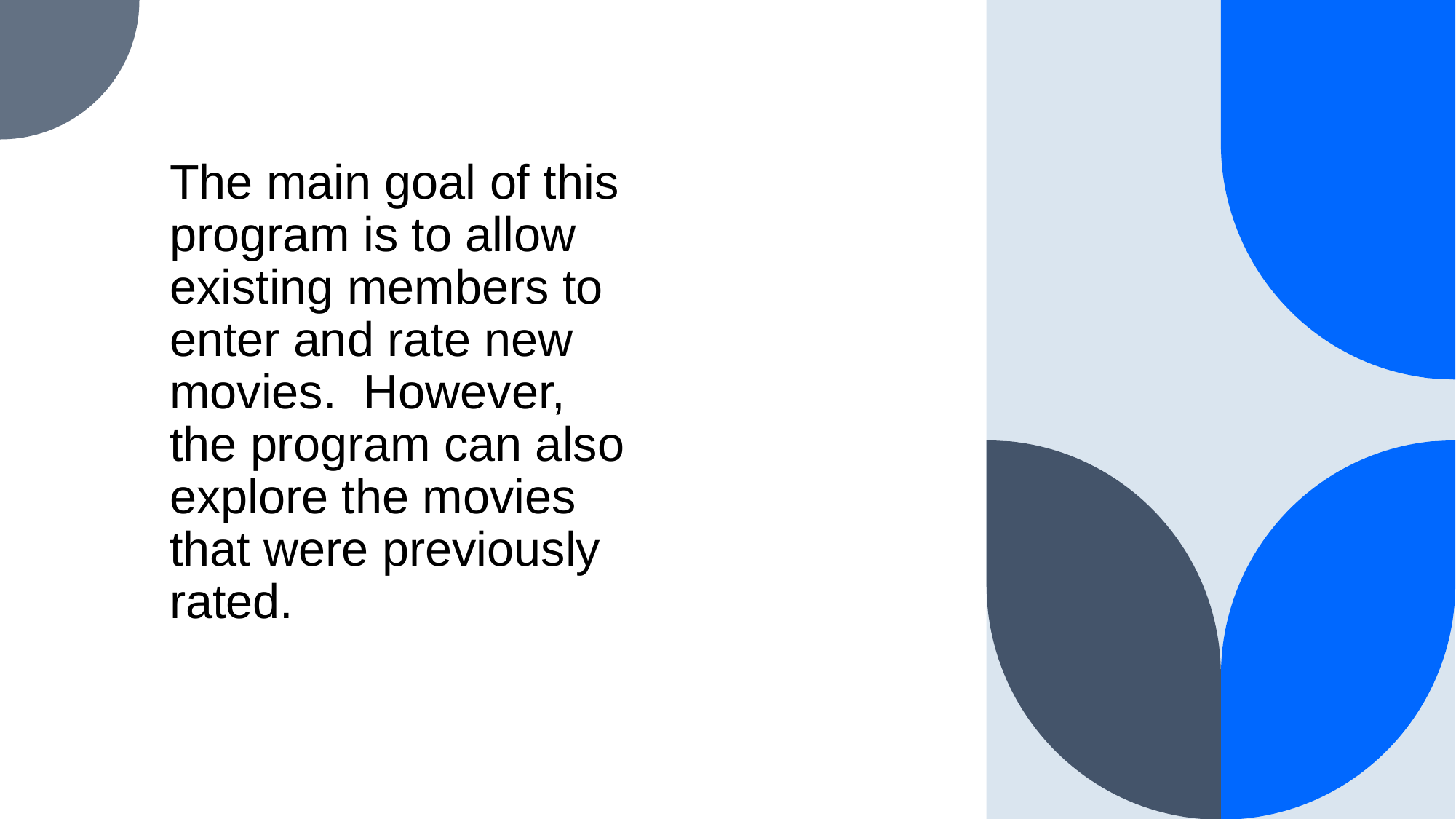

The main goal of this program is to allow existing members to enter and rate new movies.  However, the program can also explore the movies that were previously rated.